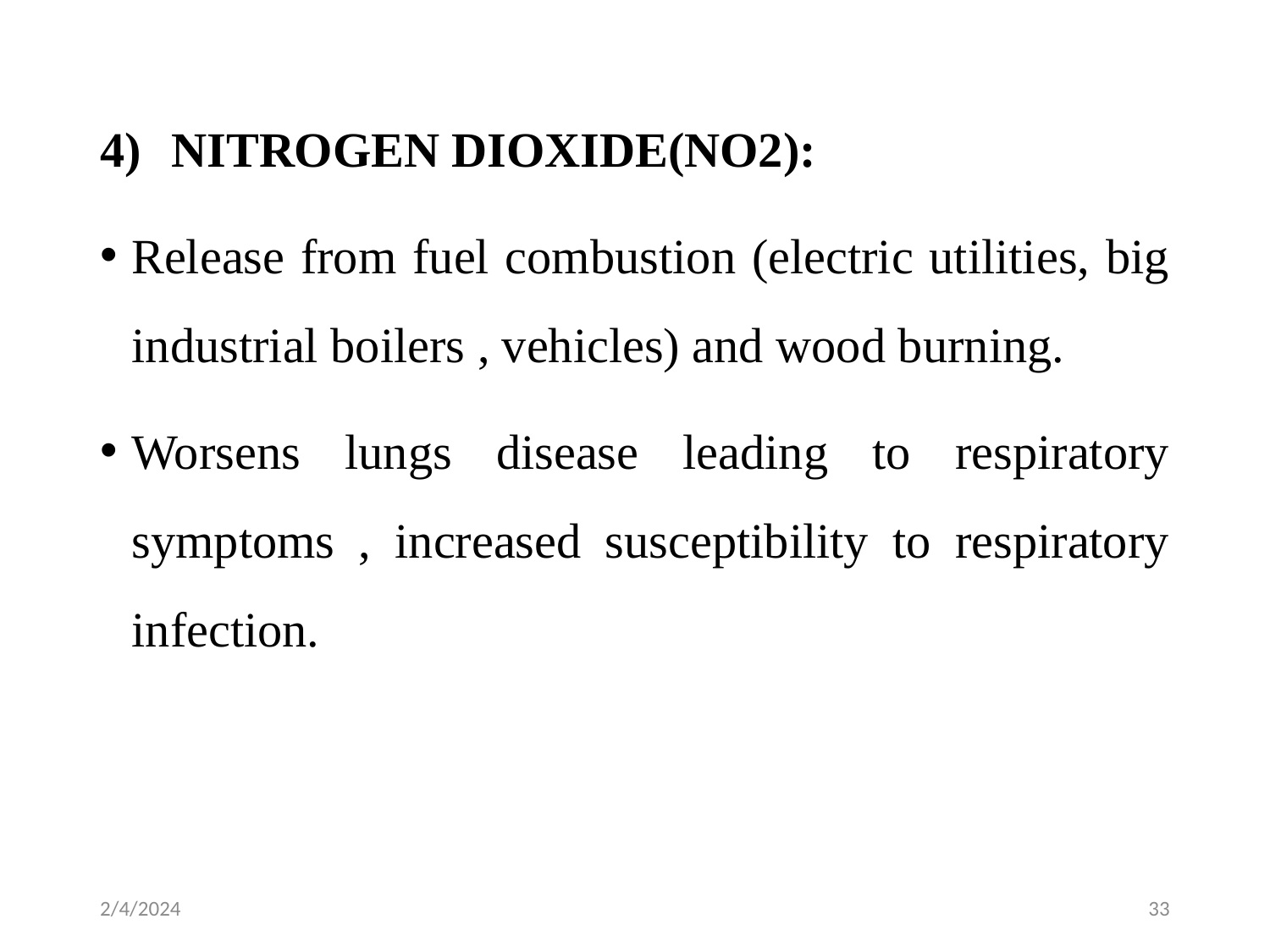

NITROGEN DIOXIDE(NO2):
Release from fuel combustion (electric utilities, big industrial boilers , vehicles) and wood burning.
Worsens lungs disease leading to respiratory symptoms , increased susceptibility to respiratory infection.

2/4/2024
33